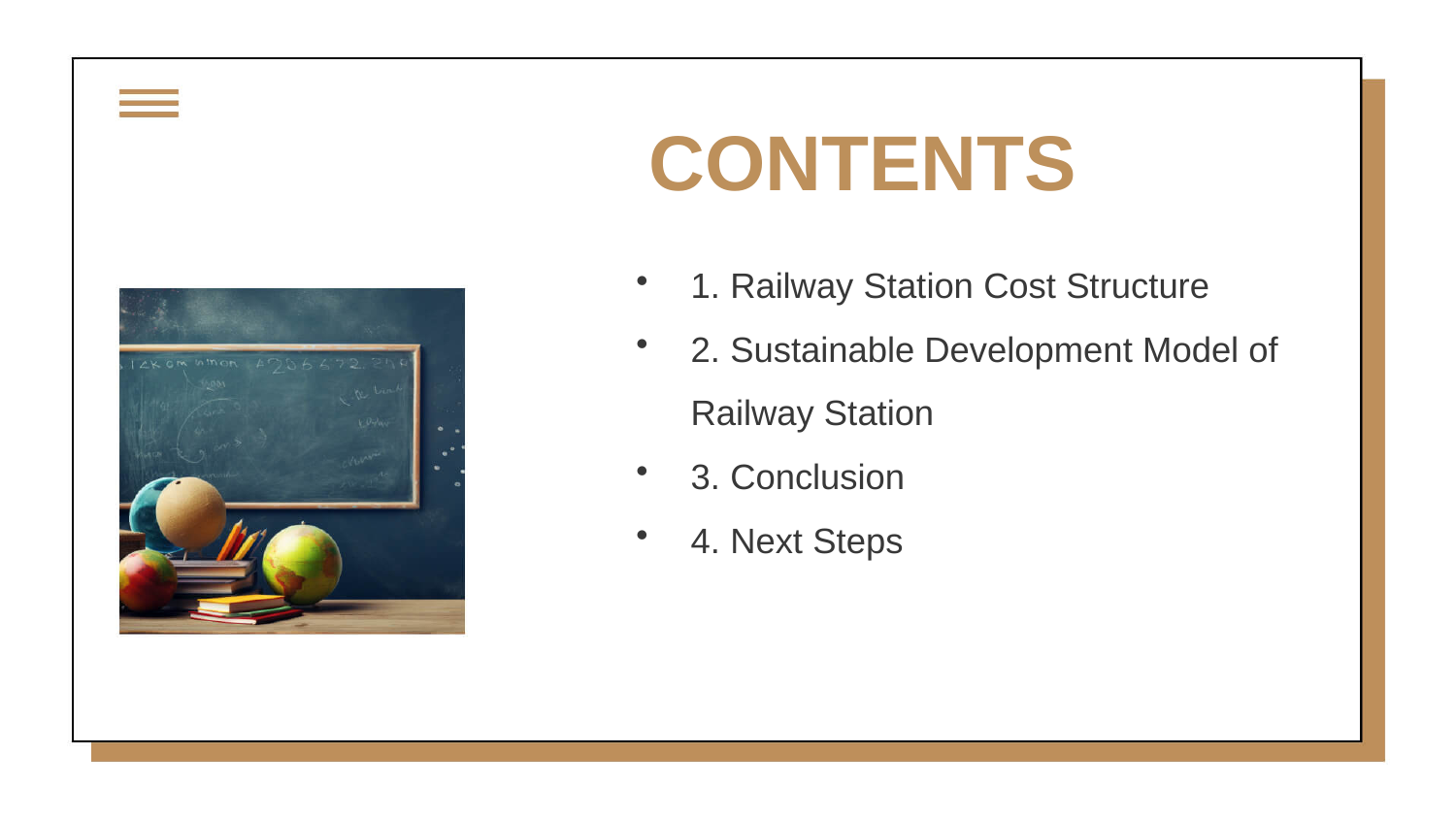

CONTENTS
1. Railway Station Cost Structure
2. Sustainable Development Model of Railway Station
3. Conclusion
4. Next Steps